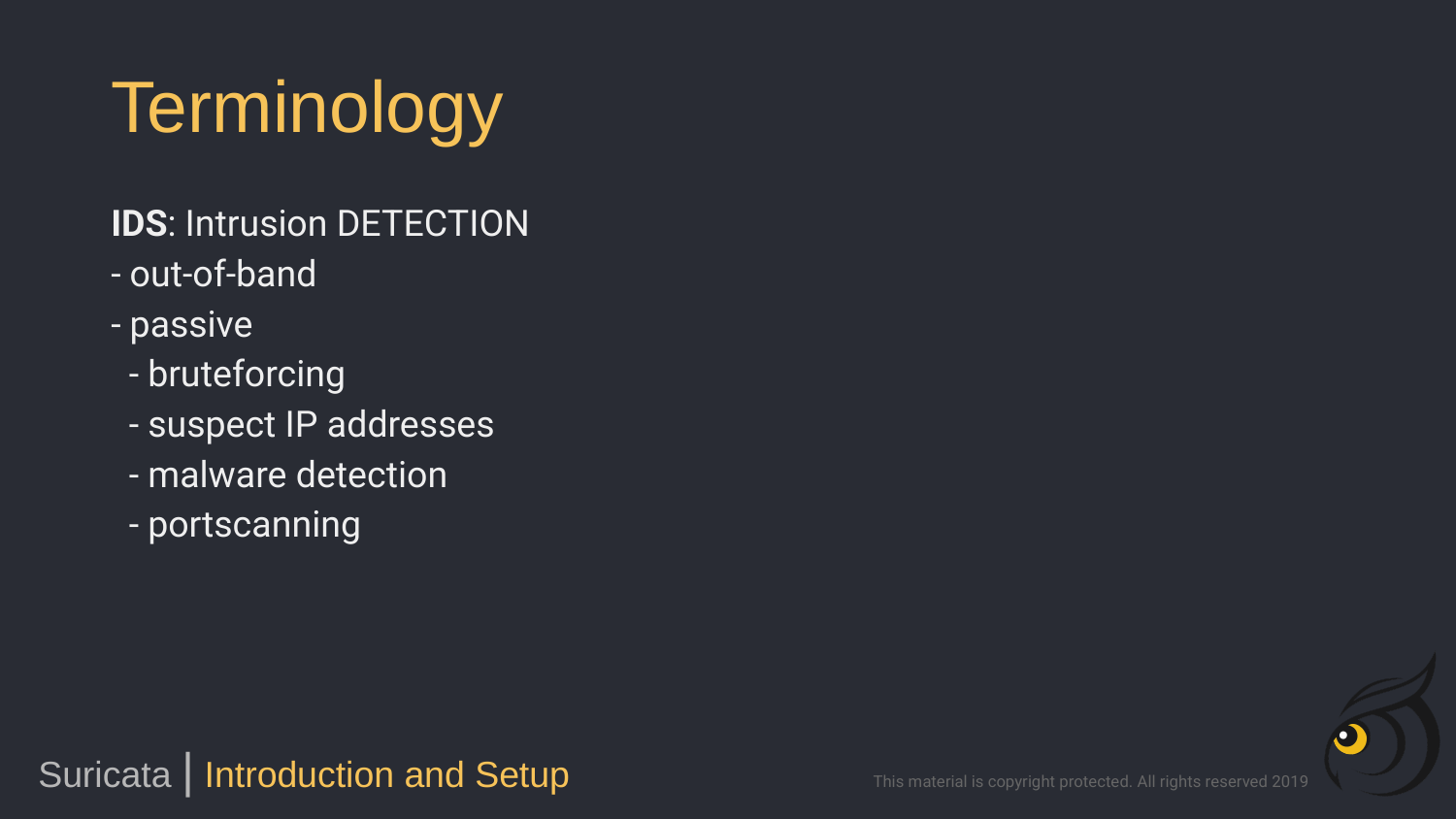

# Terminology
IDS: Intrusion DETECTION
- out-of-band
- passive
  - bruteforcing
  - suspect IP addresses
  - malware detection
  - portscanning